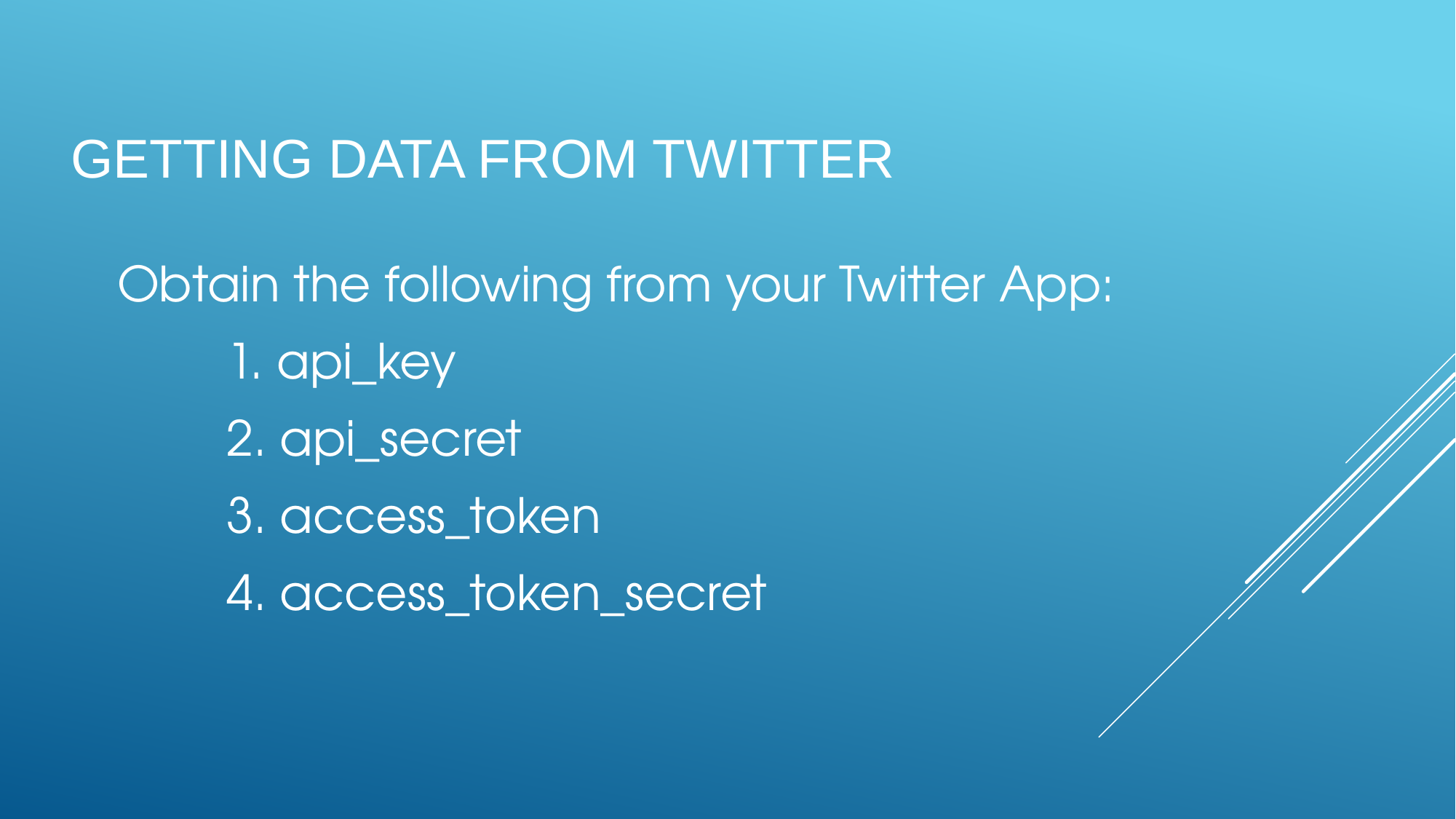

# Getting data from twitter
Obtain the following from your Twitter App:
	1. api_key
	2. api_secret
	3. access_token
	4. access_token_secret